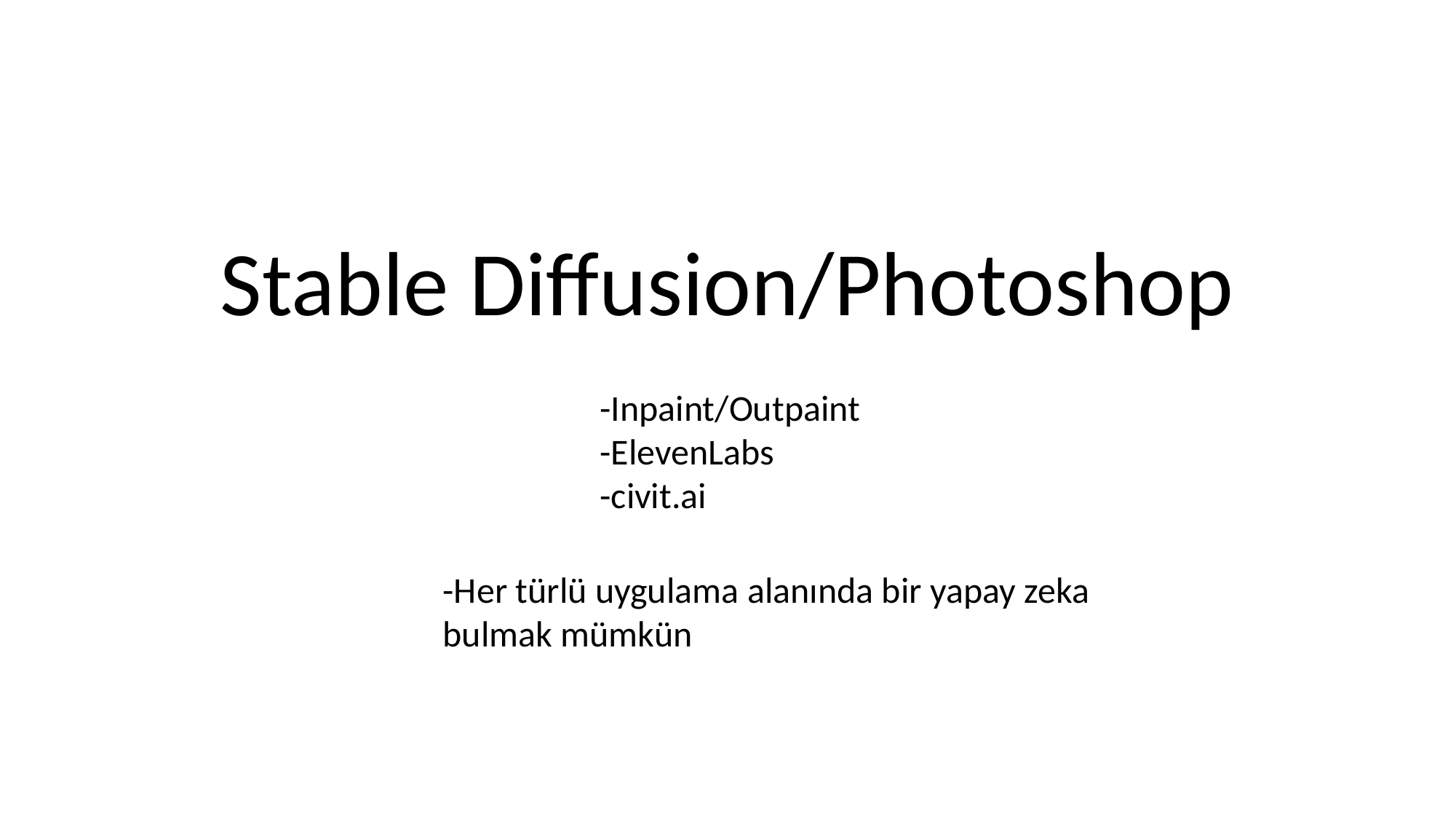

# Stable Diffusion/Photoshop
-Inpaint/Outpaint
-ElevenLabs
-civit.ai
-Her türlü uygulama alanında bir yapay zeka bulmak mümkün